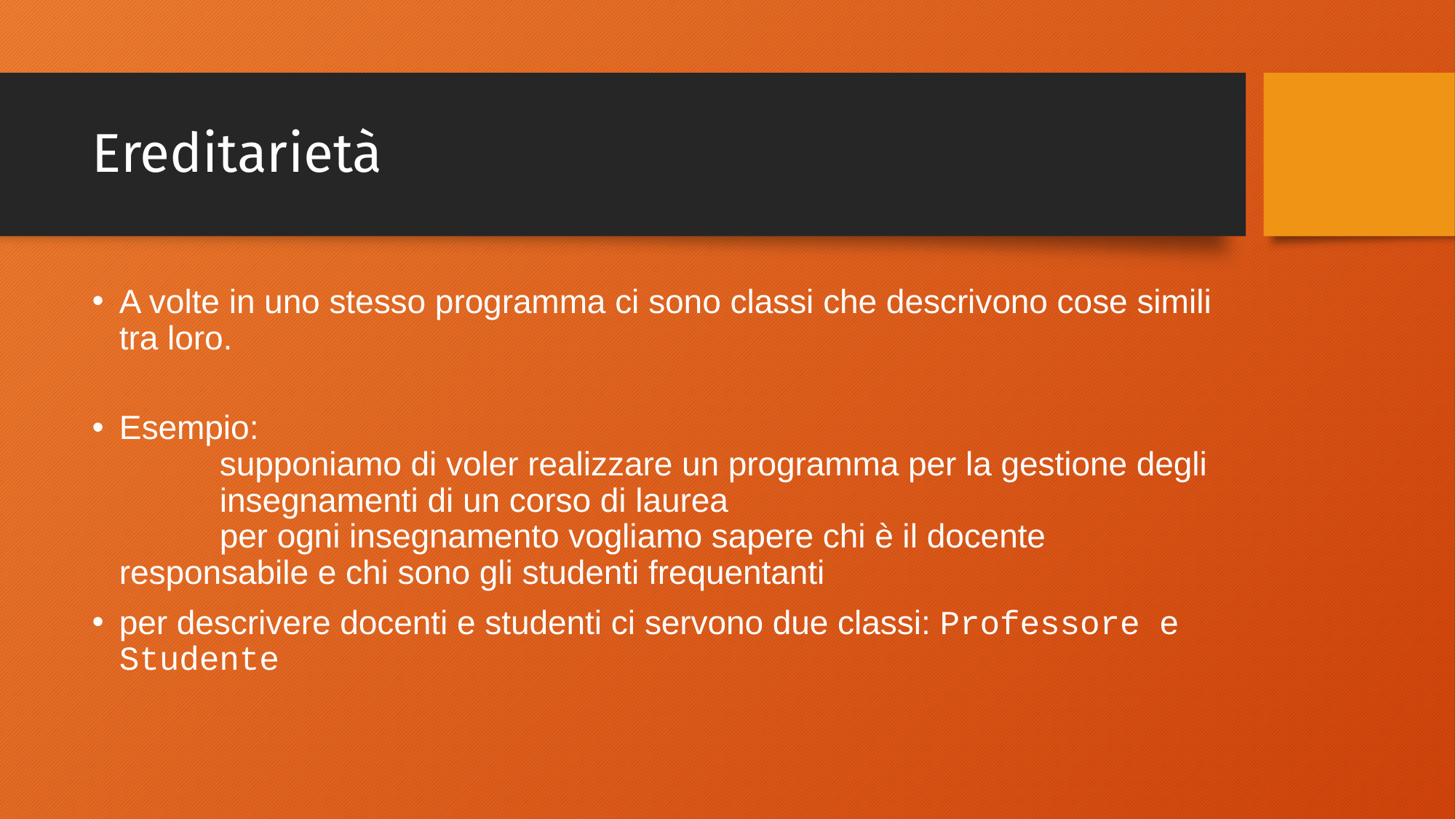

# Ereditarietà
A volte in uno stesso programma ci sono classi che descrivono cose simili
tra loro.
Esempio:
	supponiamo di voler realizzare un programma per la gestione degli
	insegnamenti di un corso di laurea
	per ogni insegnamento vogliamo sapere chi è il docente 	responsabile e chi sono gli studenti frequentanti
per descrivere docenti e studenti ci servono due classi: Professore e
Studente